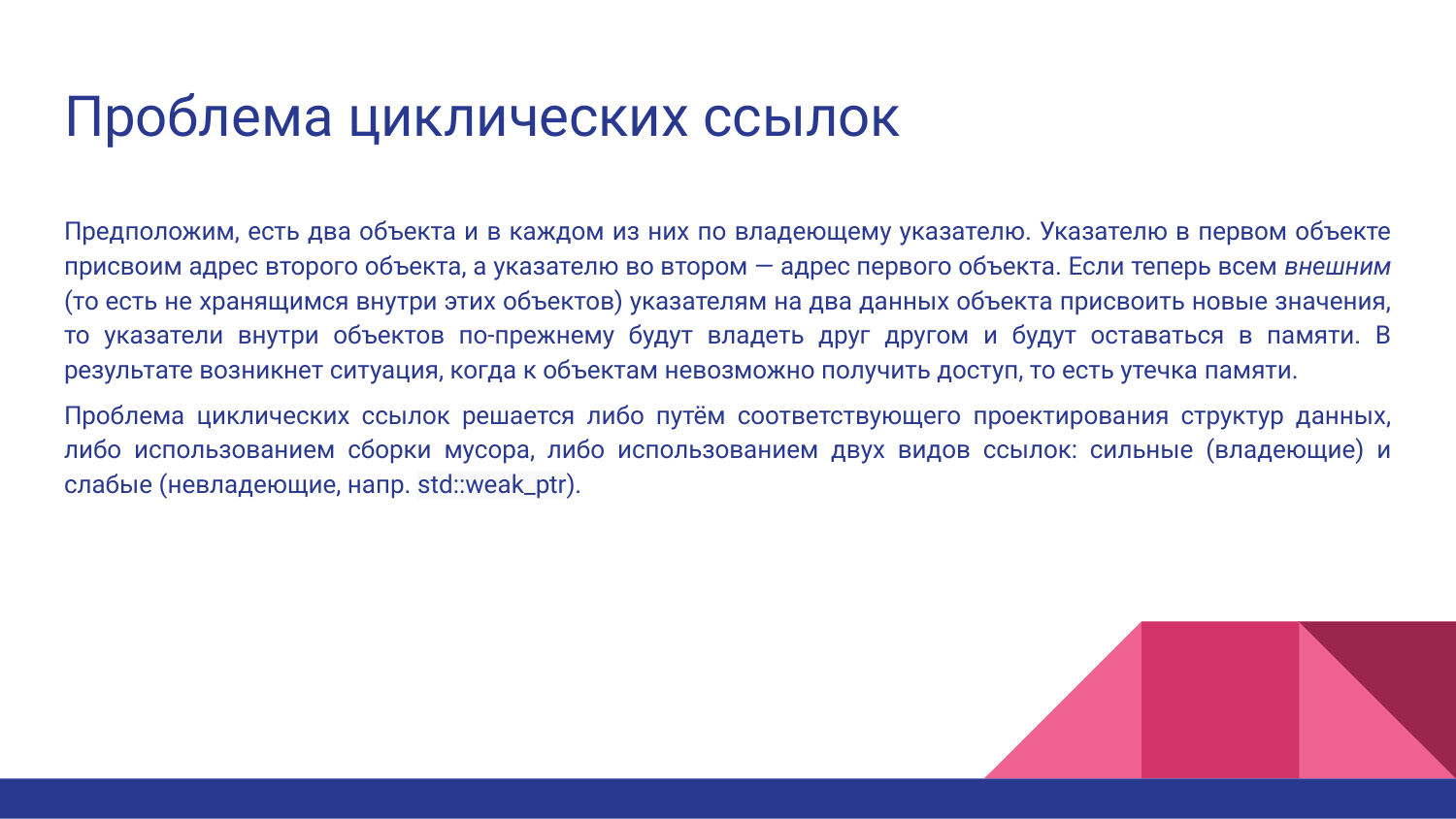

# Проблема циклических ссылок
Предположим, есть два объекта и в каждом из них по владеющему указателю. Указателю в первом объекте присвоим адрес второго объекта, а указателю во втором — адрес первого объекта. Если теперь всем внешним (то есть не хранящимся внутри этих объектов) указателям на два данных объекта присвоить новые значения, то указатели внутри объектов по-прежнему будут владеть друг другом и будут оставаться в памяти. В результате возникнет ситуация, когда к объектам невозможно получить доступ, то есть утечка памяти.
Проблема циклических ссылок решается либо путём соответствующего проектирования структур данных, либо использованием сборки мусора, либо использованием двух видов ссылок: сильные (владеющие) и слабые (невладеющие, напр. std::weak_ptr).